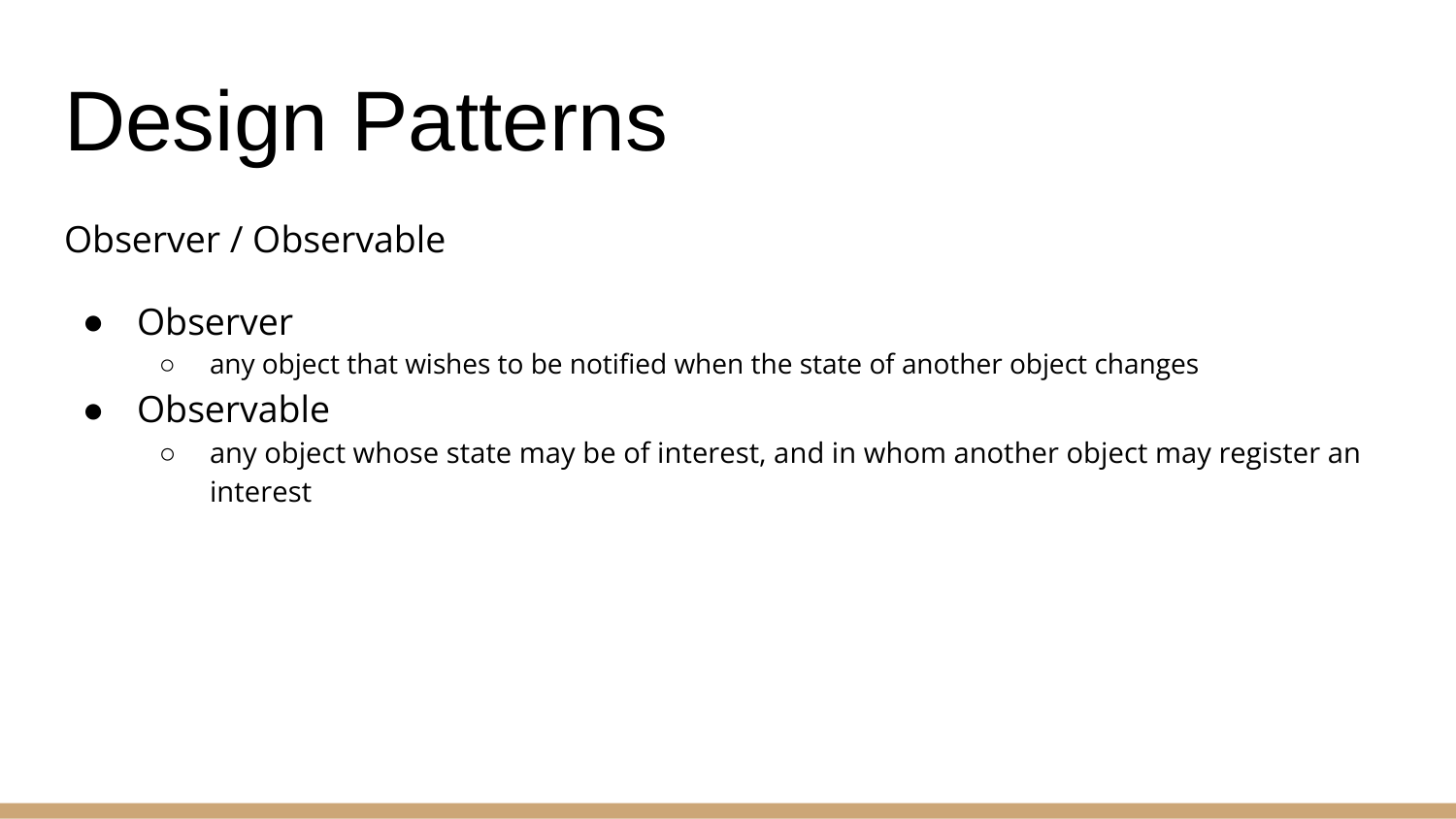

# Design Patterns
Observer / Observable
Observer
any object that wishes to be notified when the state of another object changes
Observable
any object whose state may be of interest, and in whom another object may register an interest